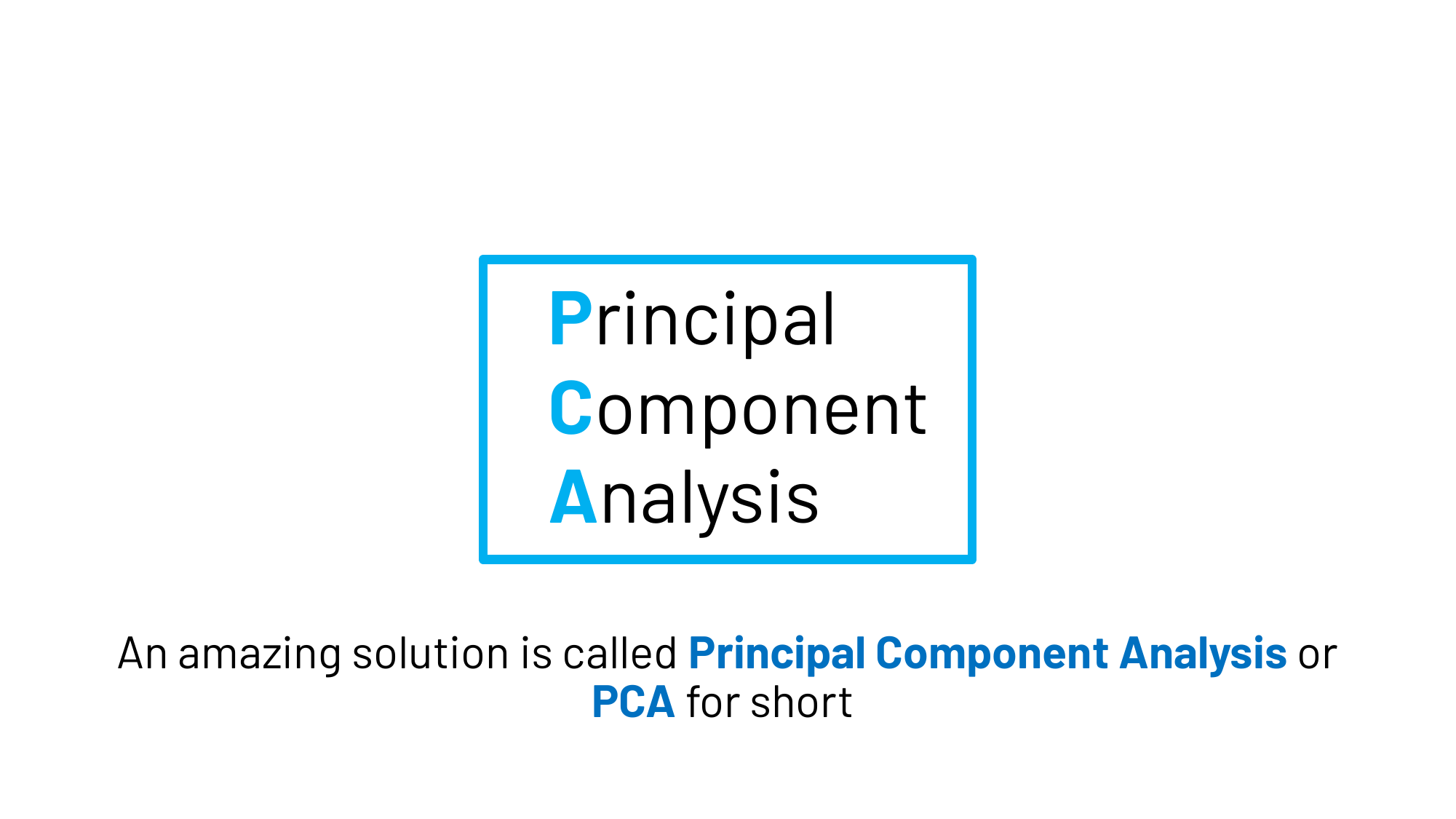

Principal
Component
Analysis
An amazing solution is called Principal Component Analysis or PCA for short